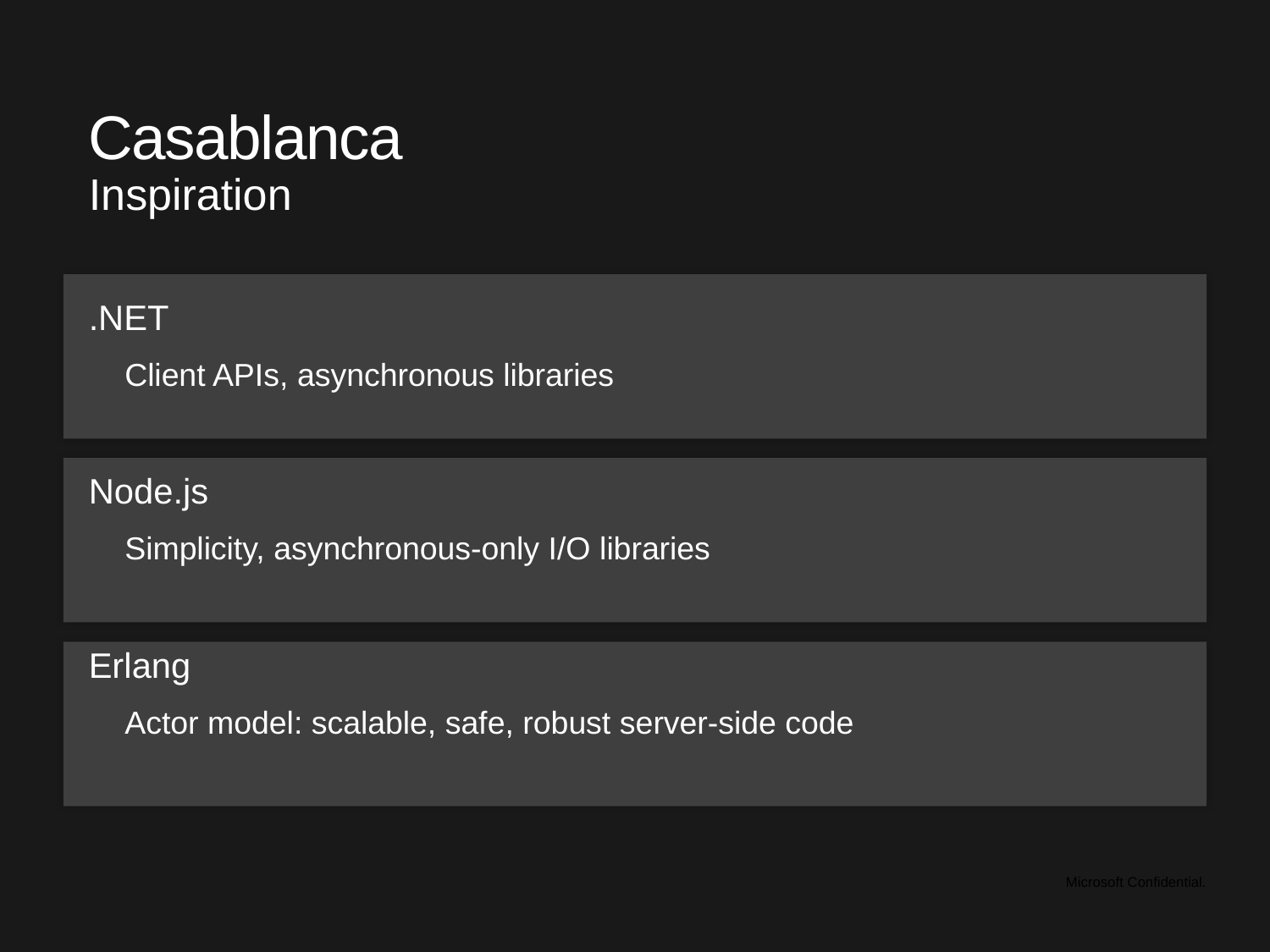

# Casablanca
Inspiration

.NET
Client APIs, asynchronous libraries

Node.js
Simplicity, asynchronous-only I/O libraries

Erlang
Actor model: scalable, safe, robust server-side code